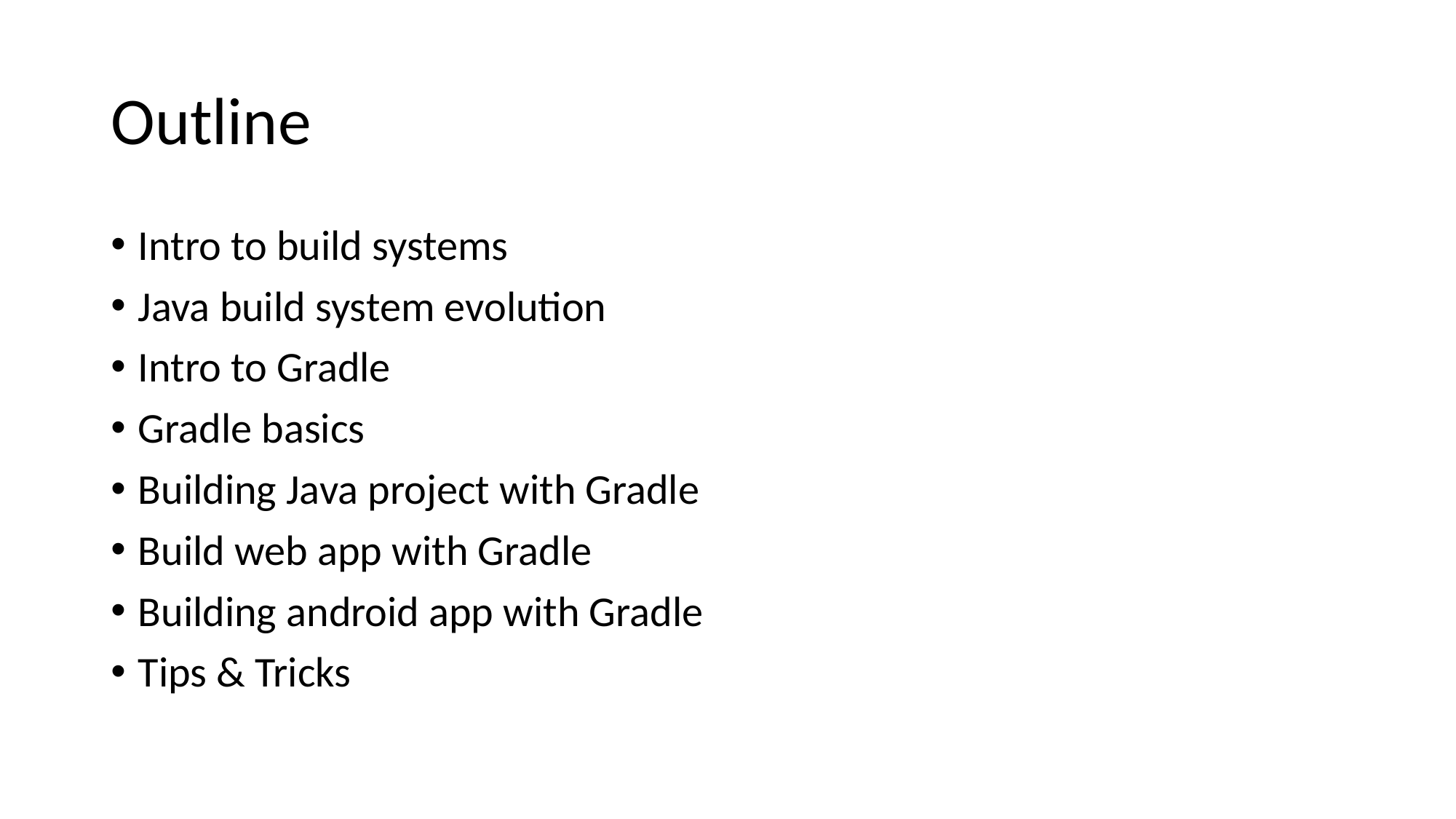

# Outline
Intro to build systems
Java build system evolution
Intro to Gradle
Gradle basics
Building Java project with Gradle
Build web app with Gradle
Building android app with Gradle
Tips & Tricks